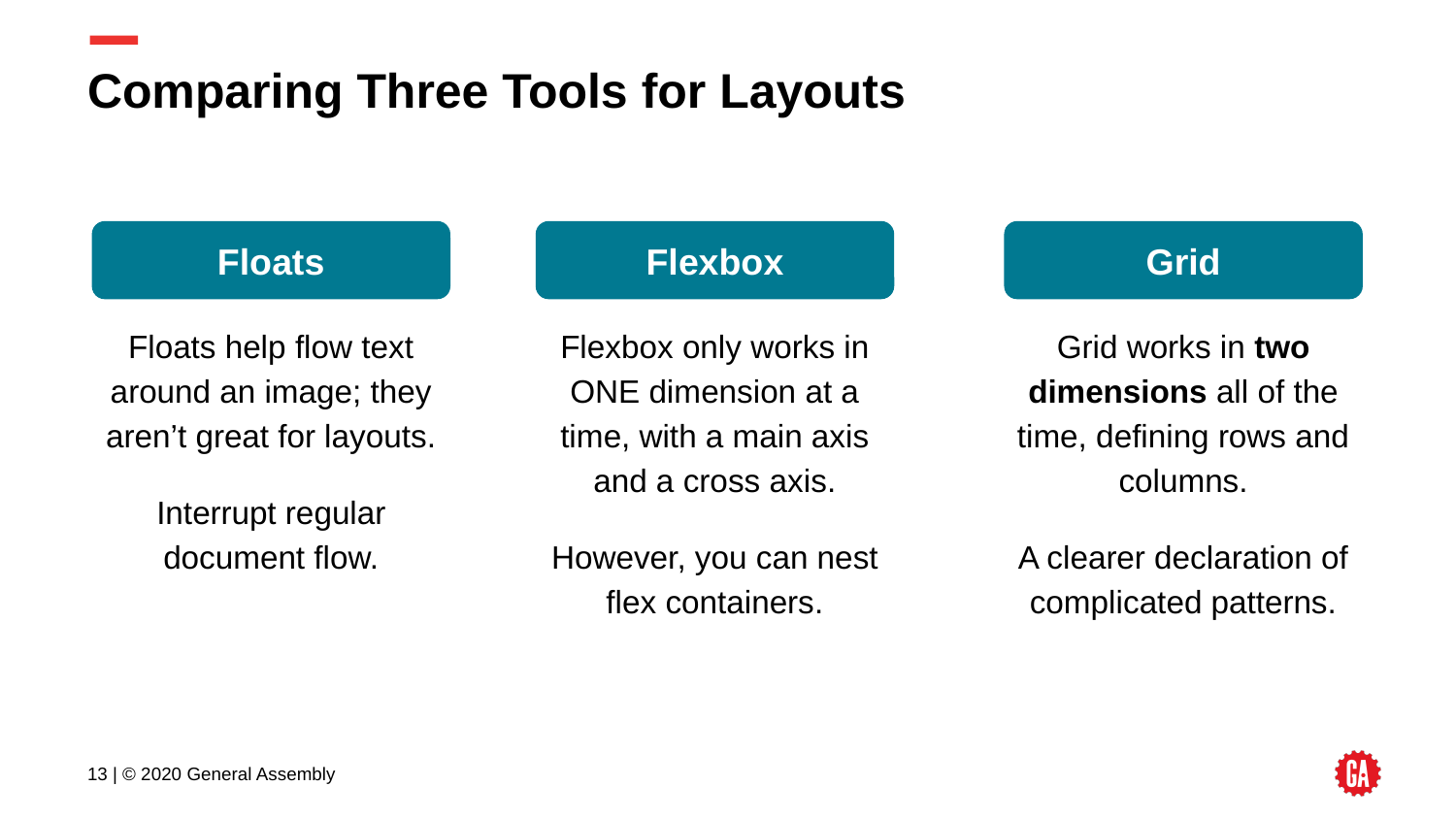

# Comparing Three Tools for Layouts
Floats
Flexbox
Grid
Floats help flow text around an image; they aren’t great for layouts.
Interrupt regular document flow.
Flexbox only works in ONE dimension at a time, with a main axis and a cross axis.
However, you can nest flex containers.
Grid works in two dimensions all of the time, defining rows and columns.
A clearer declaration of complicated patterns.
13 | © 2020 General Assembly